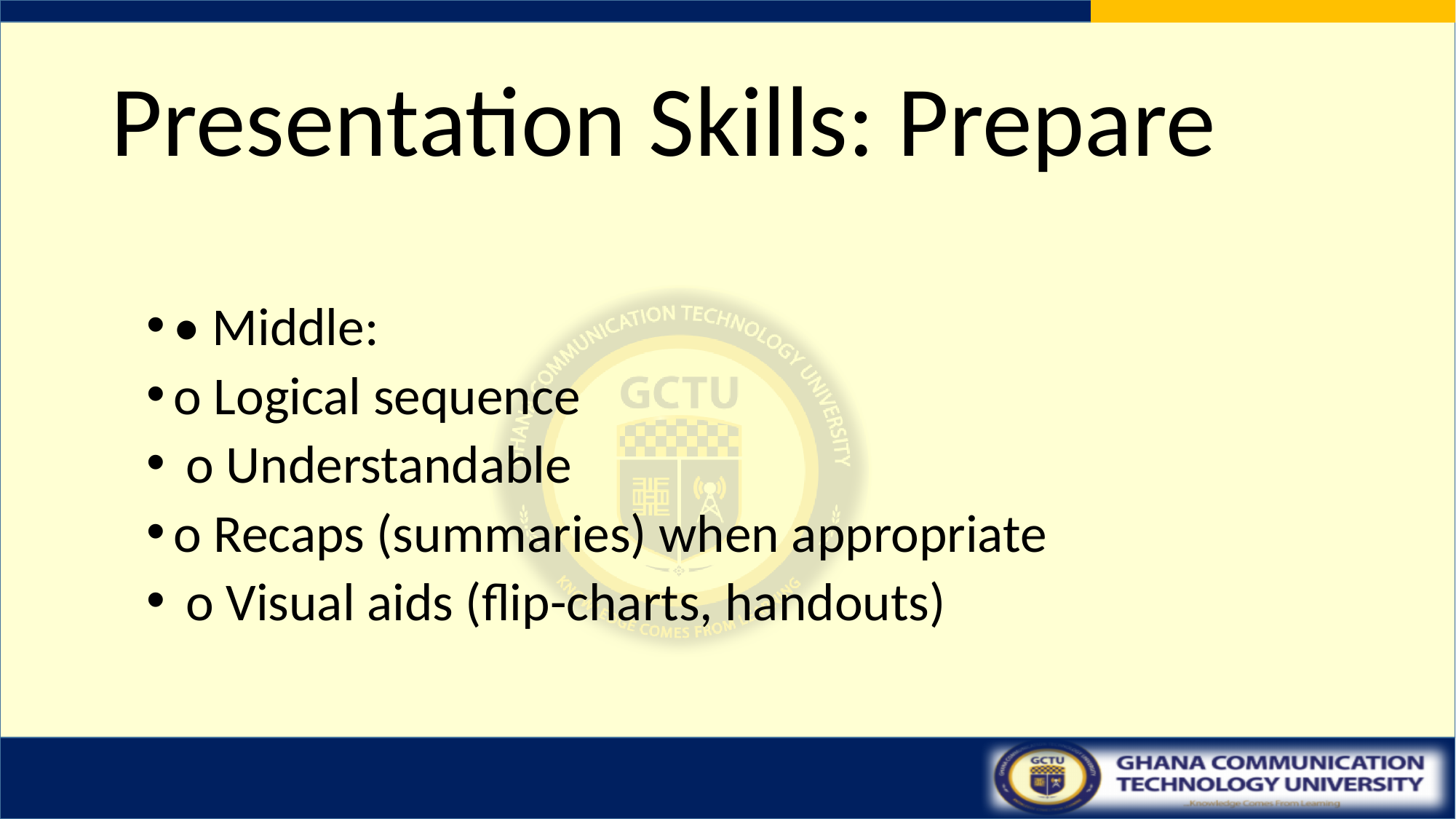

# Presentation Skills: Prepare

• Middle:
o Logical sequence
 o Understandable
o Recaps (summaries) when appropriate
 o Visual aids (flip-charts, handouts)